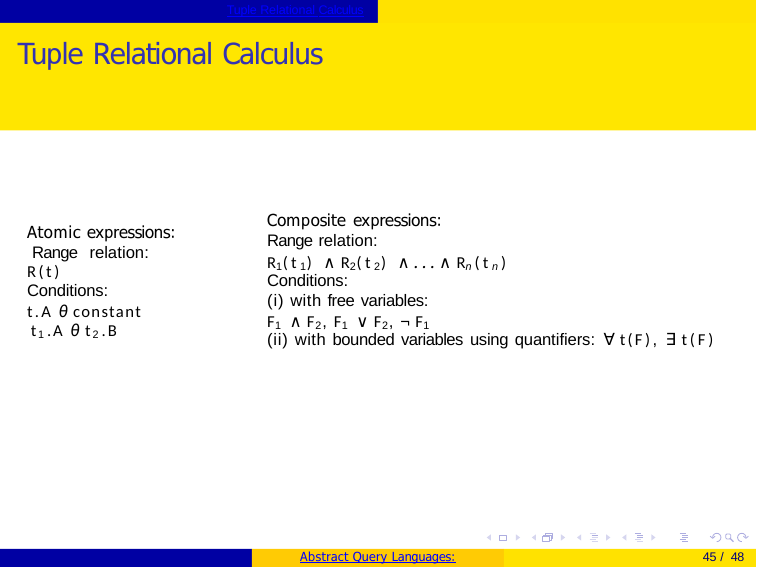

Tuple Relational Calculus
# Tuple Relational Calculus
Composite expressions:
Range relation:
Atomic expressions:  Range relation:  R(t)
Conditions:
t.A θ constant  t1.A θ t2.B
R1(t1)  ∧ R2(t2)  ∧ . . . ∧ Rn (tn )
Conditions:
(i) with free variables:
F1 ∧ F2, F1 ∨ F2, ¬ F1
(ii) with bounded variables using quantifiers: ∀ t(F), ∃ t(F)

Abstract Query Languages:

45 / 48